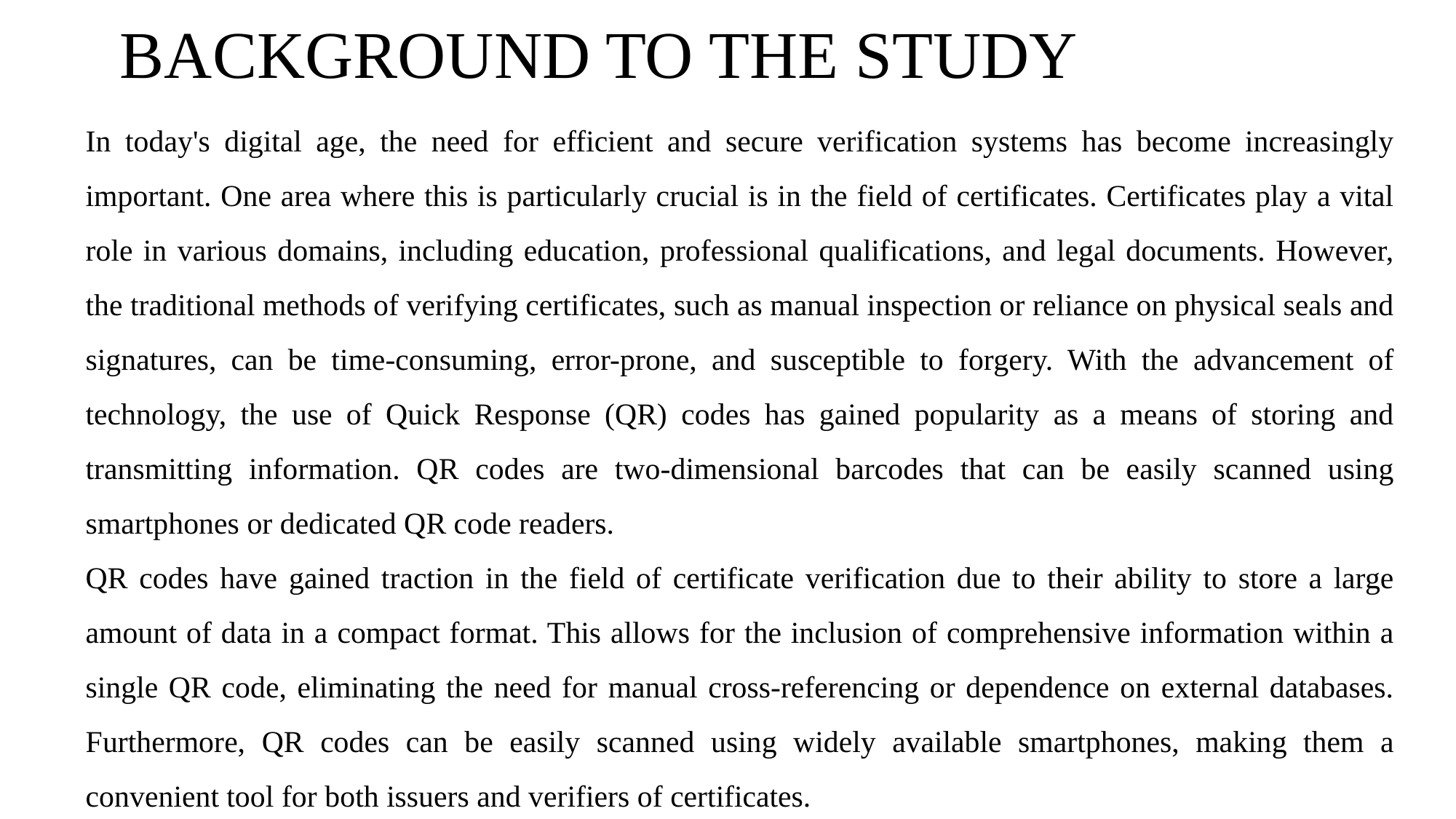

# BACKGROUND TO THE STUDY
In today's digital age, the need for efficient and secure verification systems has become increasingly important. One area where this is particularly crucial is in the field of certificates. Certificates play a vital role in various domains, including education, professional qualifications, and legal documents. However, the traditional methods of verifying certificates, such as manual inspection or reliance on physical seals and signatures, can be time-consuming, error-prone, and susceptible to forgery. With the advancement of technology, the use of Quick Response (QR) codes has gained popularity as a means of storing and transmitting information. QR codes are two-dimensional barcodes that can be easily scanned using smartphones or dedicated QR code readers.
QR codes have gained traction in the field of certificate verification due to their ability to store a large amount of data in a compact format. This allows for the inclusion of comprehensive information within a single QR code, eliminating the need for manual cross-referencing or dependence on external databases. Furthermore, QR codes can be easily scanned using widely available smartphones, making them a convenient tool for both issuers and verifiers of certificates.